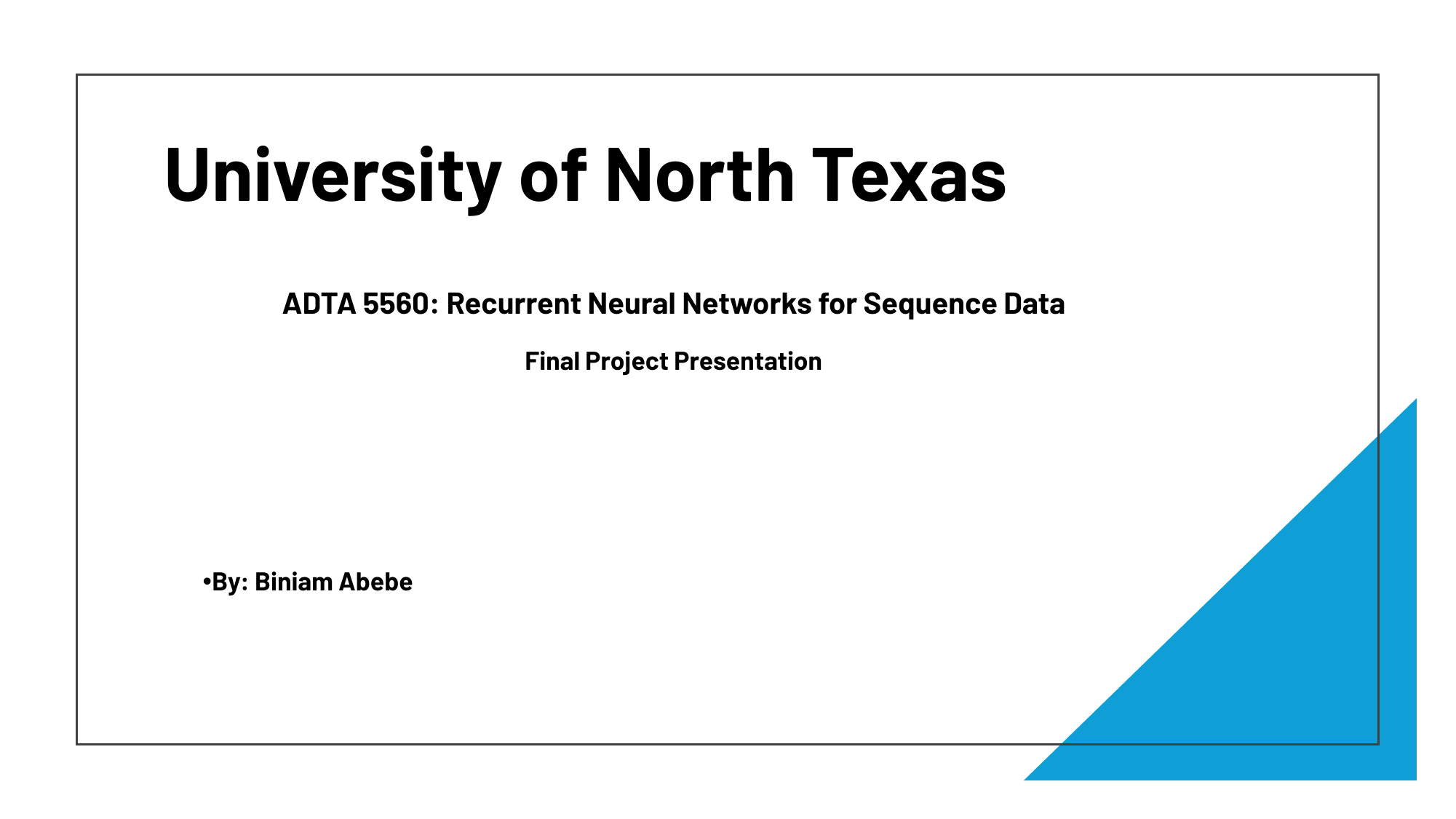

# University of North Texas
ADTA 5560: Recurrent Neural Networks for Sequence Data
Final Project Presentation

By: Biniam Abebe